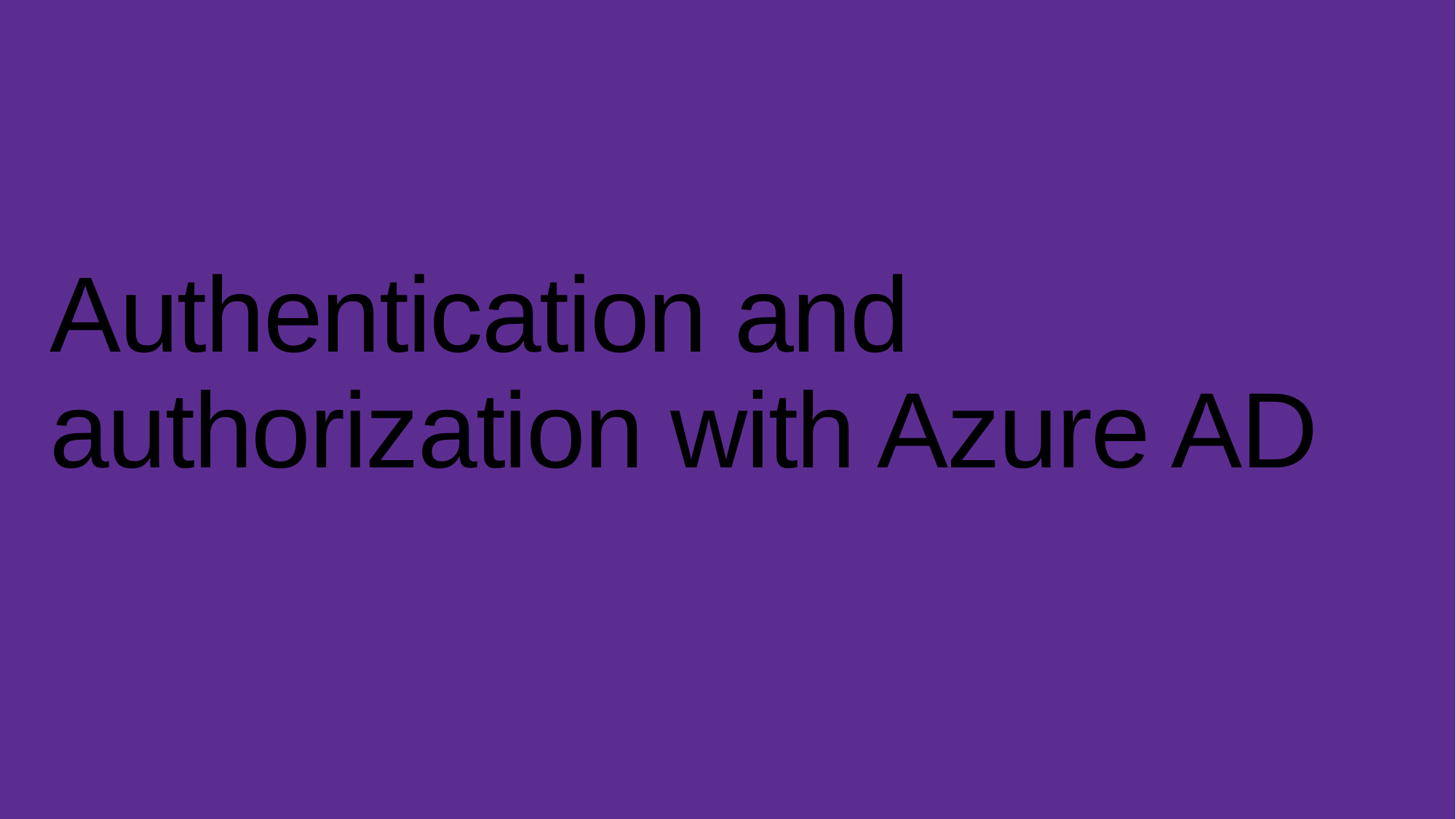

# Authentication and authorization with Azure AD